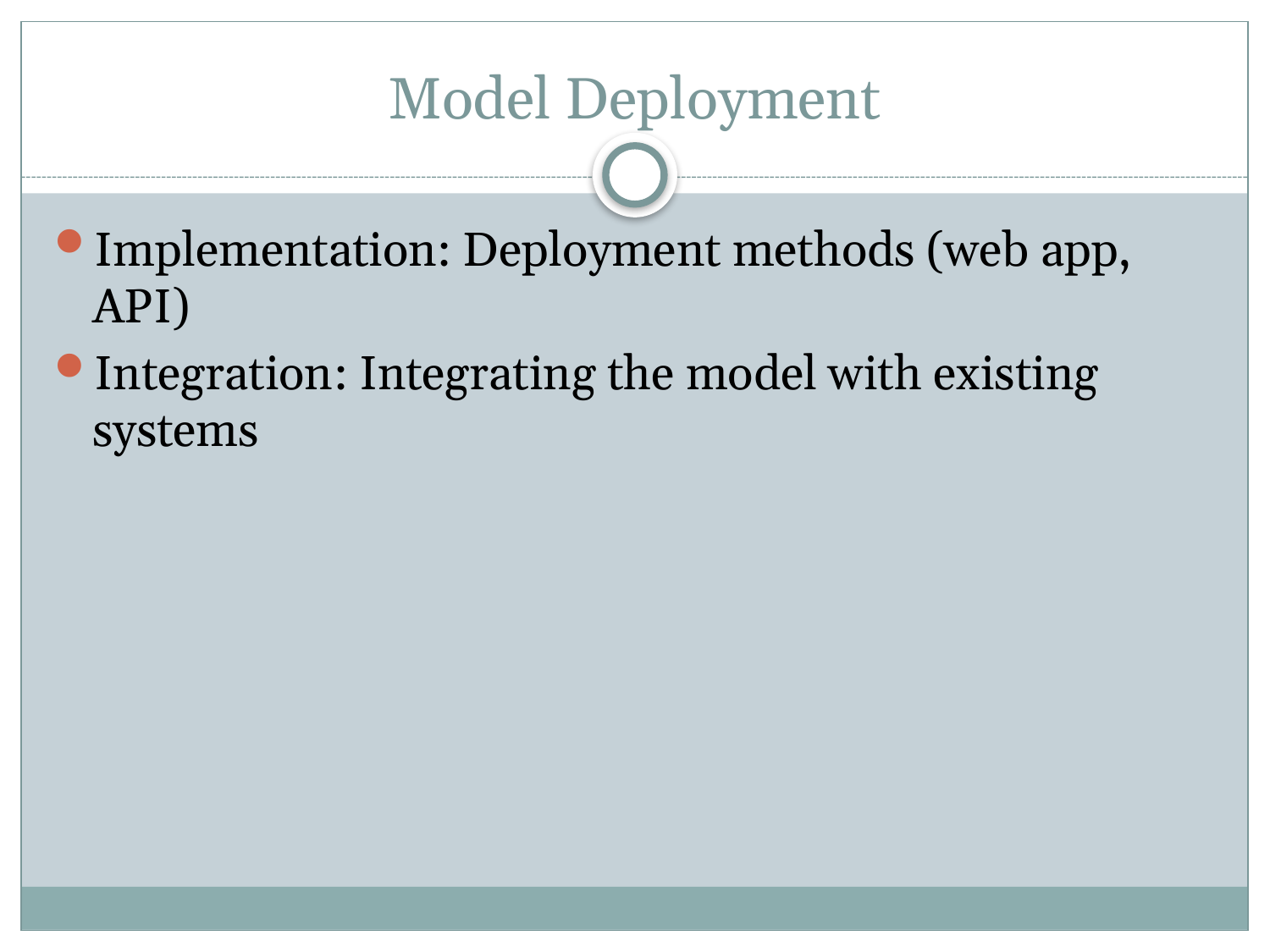

# Model Deployment
Implementation: Deployment methods (web app, API)
Integration: Integrating the model with existing systems